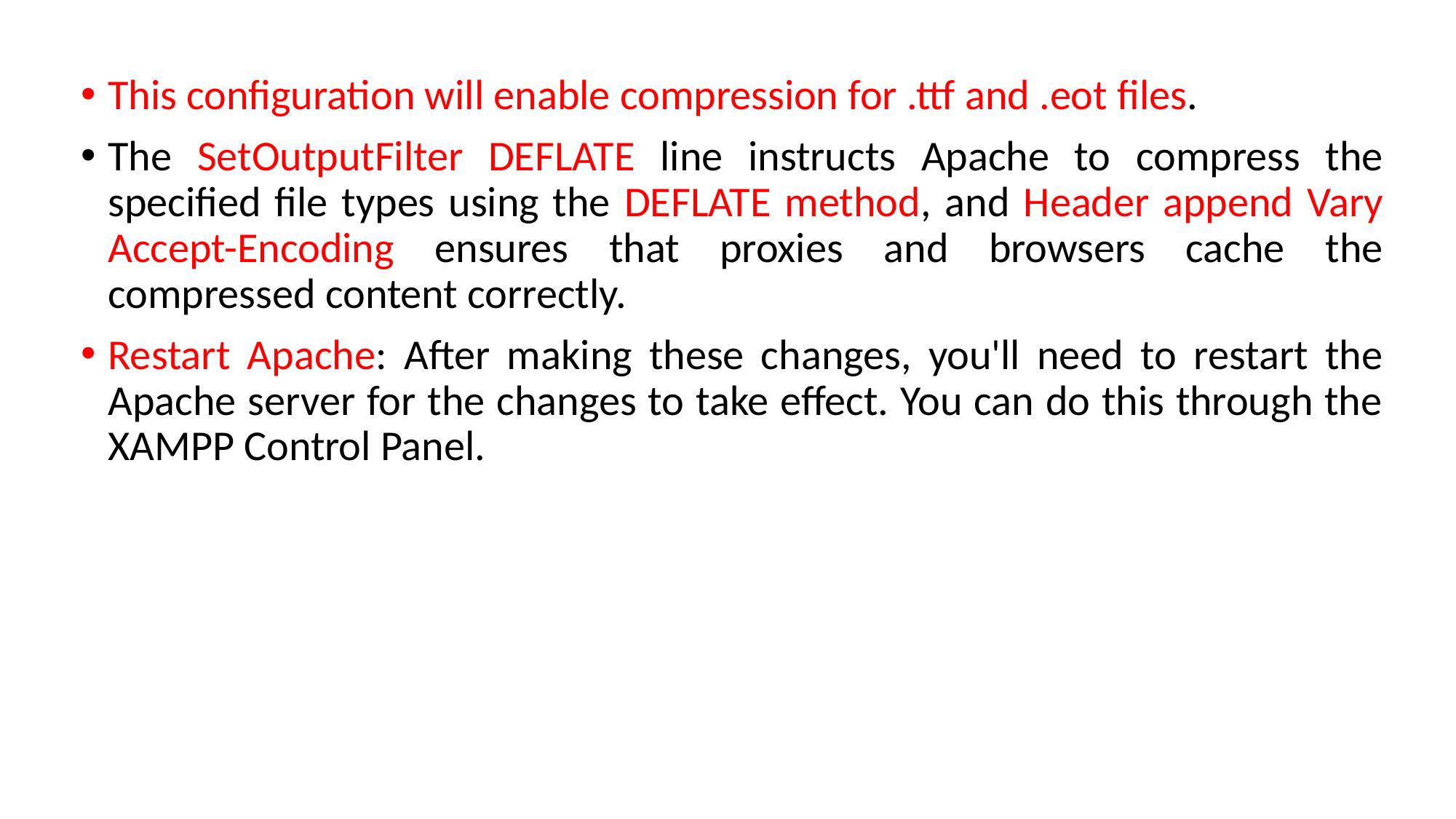

This configuration will enable compression for .ttf and .eot files.
The SetOutputFilter DEFLATE line instructs Apache to compress the specified file types using the DEFLATE method, and Header append Vary Accept-Encoding ensures that proxies and browsers cache the compressed content correctly.
Restart Apache: After making these changes, you'll need to restart the Apache server for the changes to take effect. You can do this through the XAMPP Control Panel.